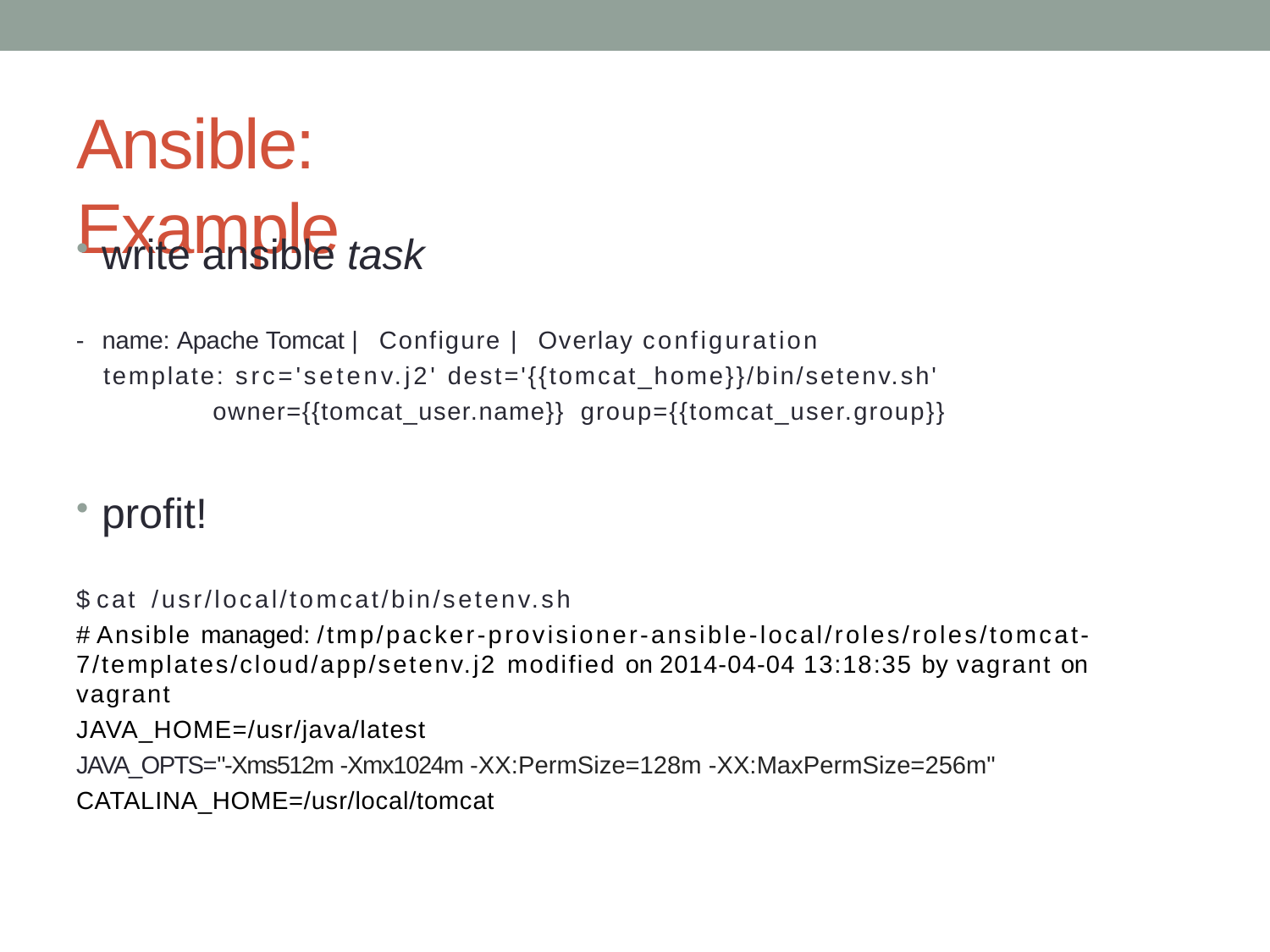

# Ansible: Example
write ansible task
- name: Apache Tomcat | Configure | Overlay configuration  template: src='setenv.j2' dest='{{tomcat_home}}/bin/setenv.sh'
owner={{tomcat_user.name}} group={{tomcat_user.group}}
profit!
$ cat /usr/local/tomcat/bin/setenv.sh
# Ansible managed: /tmp/packer-provisioner-ansible-local/roles/roles/tomcat-  7/templates/cloud/app/setenv.j2 modified on 2014-04-04 13:18:35 by vagrant on  vagrant
JAVA_HOME=/usr/java/latest
JAVA_OPTS="-Xms512m -Xmx1024m -XX:PermSize=128m -XX:MaxPermSize=256m"  CATALINA_HOME=/usr/local/tomcat